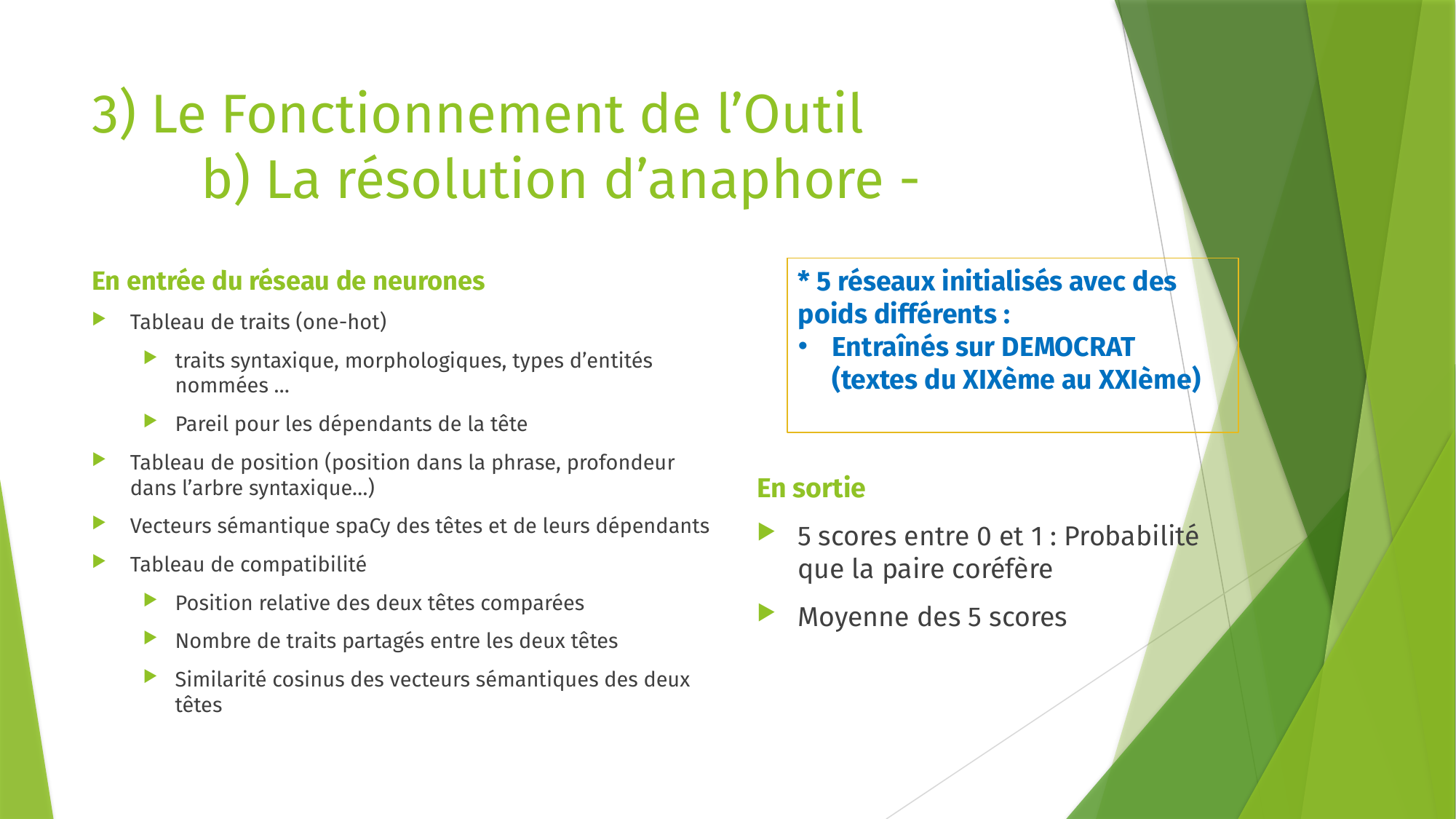

# 3) Le Fonctionnement de l’Outil b) La résolution d’anaphore -
En entrée du réseau de neurones
Tableau de traits (one-hot)
traits syntaxique, morphologiques, types d’entités nommées …
Pareil pour les dépendants de la tête
Tableau de position (position dans la phrase, profondeur dans l’arbre syntaxique…)
Vecteurs sémantique spaCy des têtes et de leurs dépendants
Tableau de compatibilité
Position relative des deux têtes comparées
Nombre de traits partagés entre les deux têtes
Similarité cosinus des vecteurs sémantiques des deux têtes
* 5 réseaux initialisés avec des poids différents :
Entraînés sur DEMOCRAT (textes du XIXème au XXIème)

En sortie
5 scores entre 0 et 1 : Probabilité que la paire coréfère
Moyenne des 5 scores